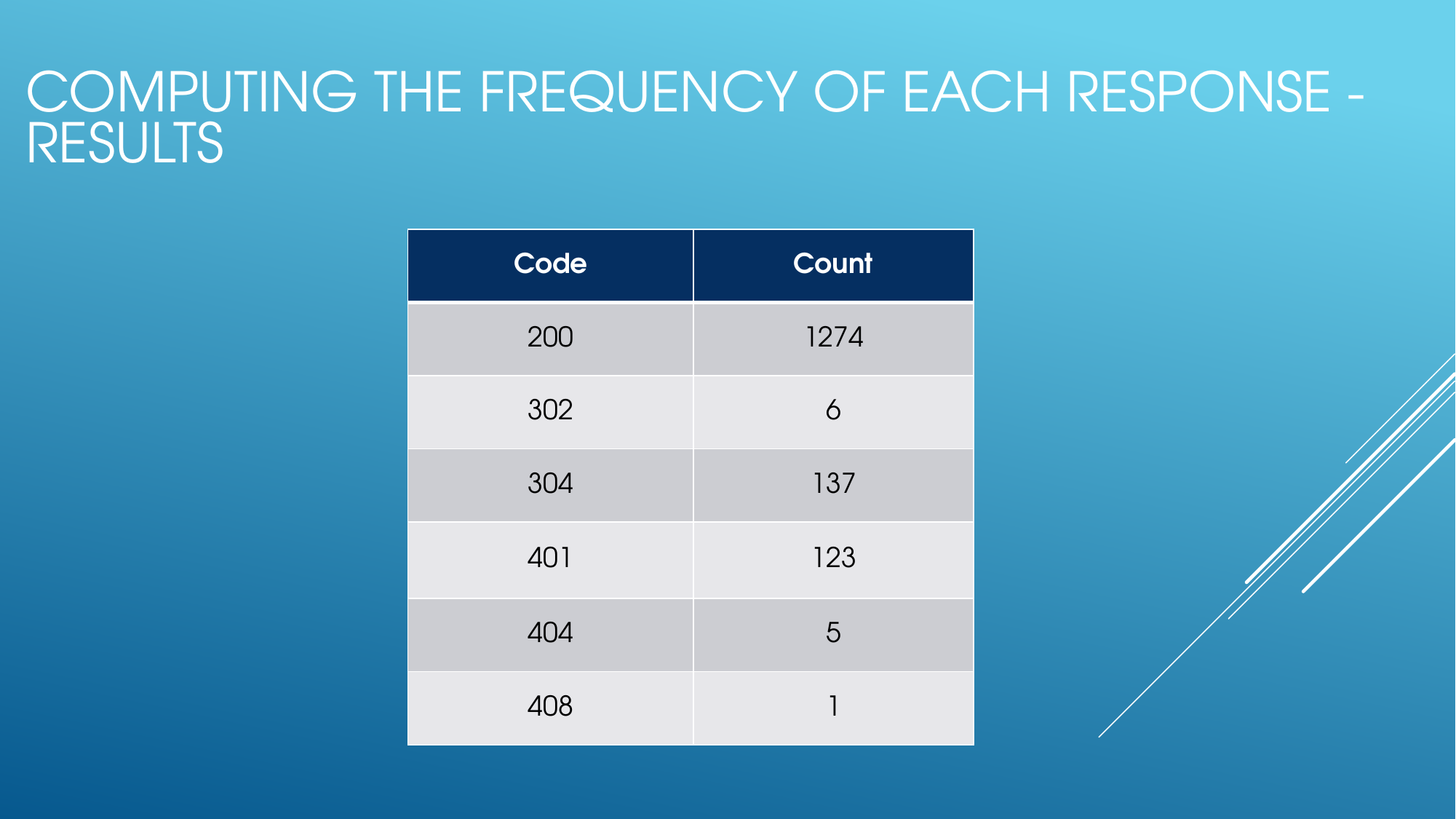

Computing the frequency of each response - RESULTS
| Code | Count |
| --- | --- |
| 200 | 1274 |
| 302 | 6 |
| 304 | 137 |
| 401 | 123 |
| 404 | 5 |
| 408 | 1 |

### Chart

| Category |
|---|
#